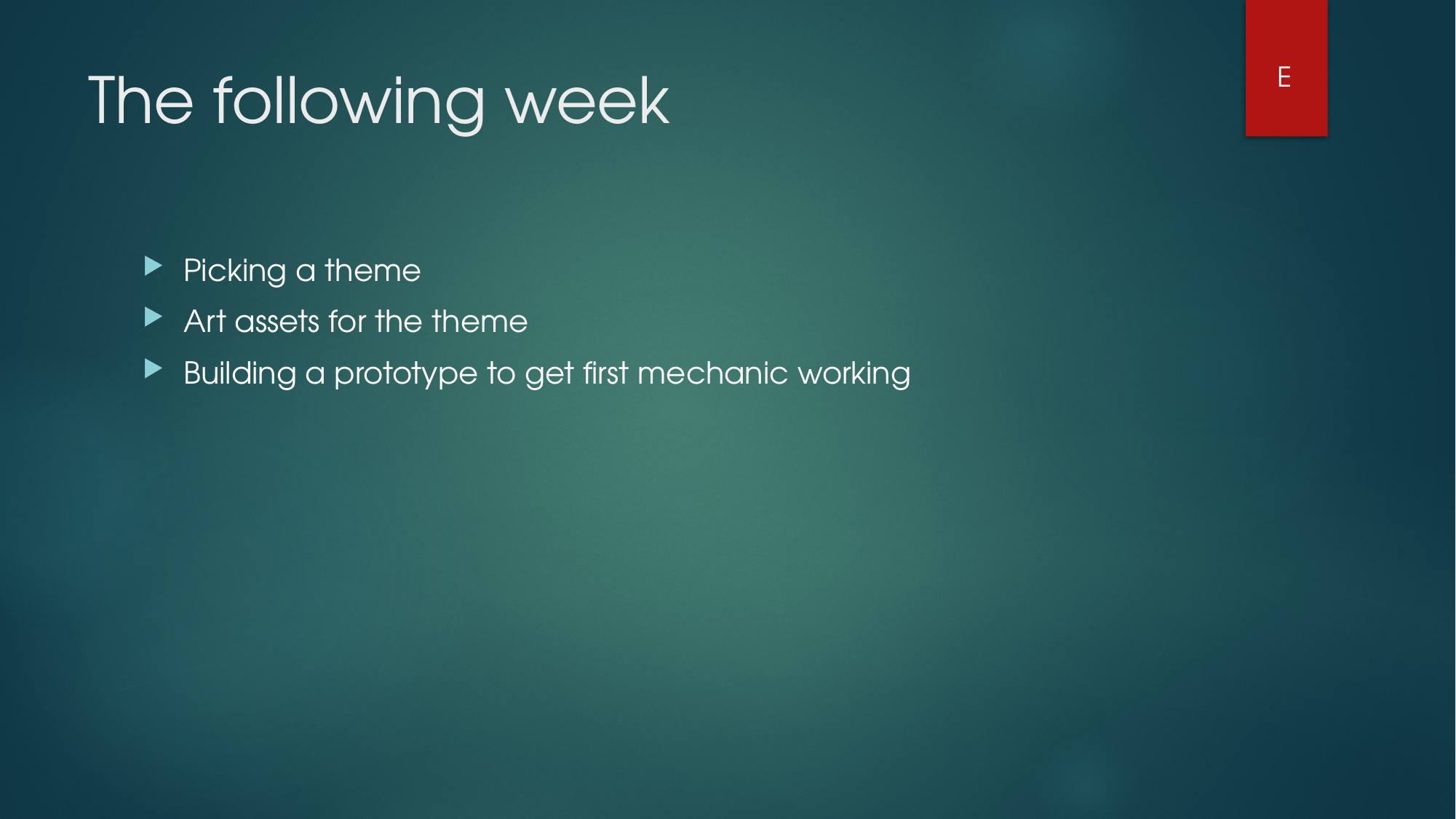

# The following week
E
Picking a theme
Art assets for the theme
Building a prototype to get first mechanic working